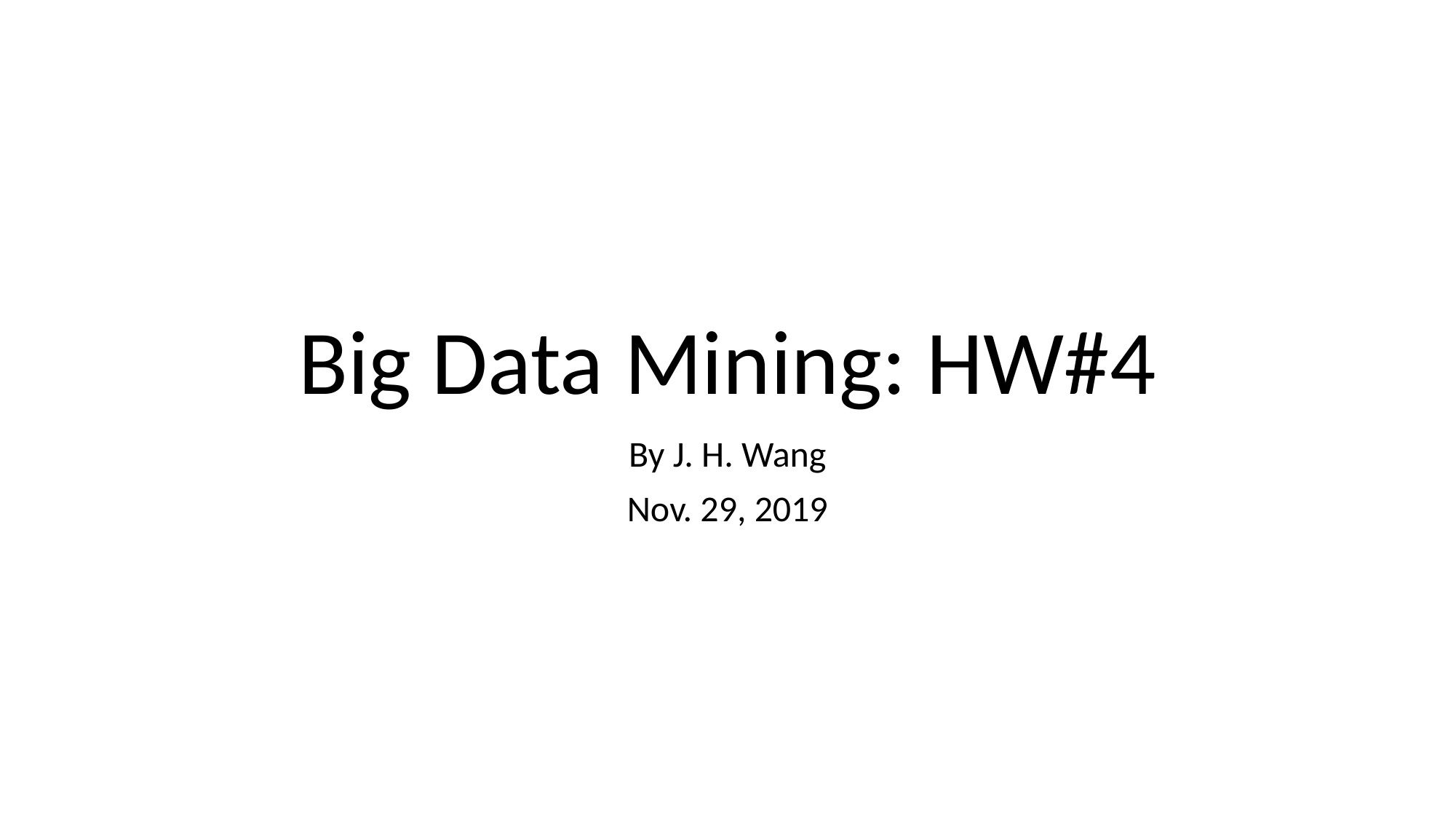

# Big Data Mining: HW#4
By J. H. Wang
Nov. 29, 2019